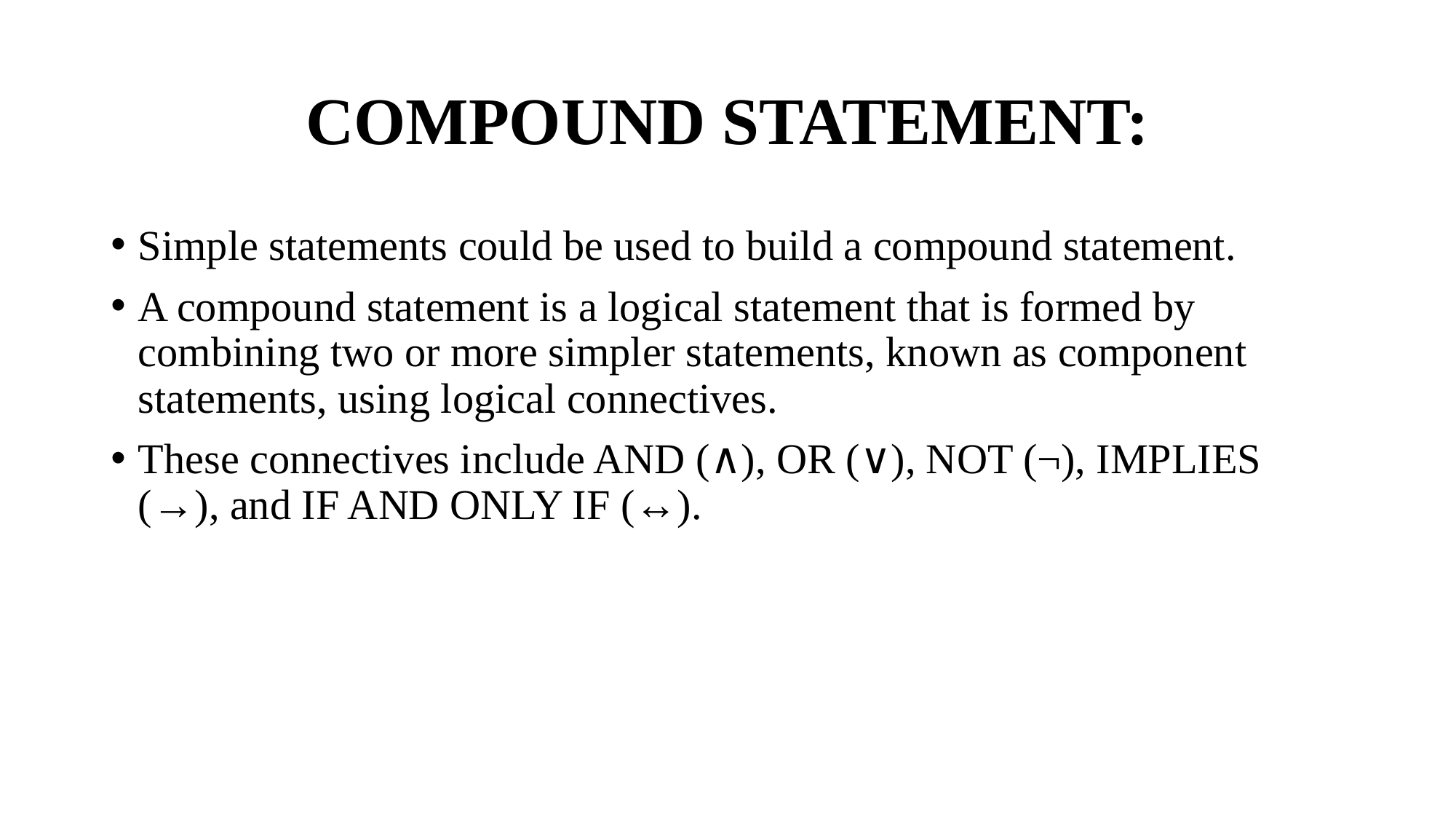

# COMPOUND STATEMENT:
Simple statements could be used to build a compound statement.
A compound statement is a logical statement that is formed by combining two or more simpler statements, known as component statements, using logical connectives.
These connectives include AND (∧), OR (∨), NOT (¬), IMPLIES (→), and IF AND ONLY IF (↔).